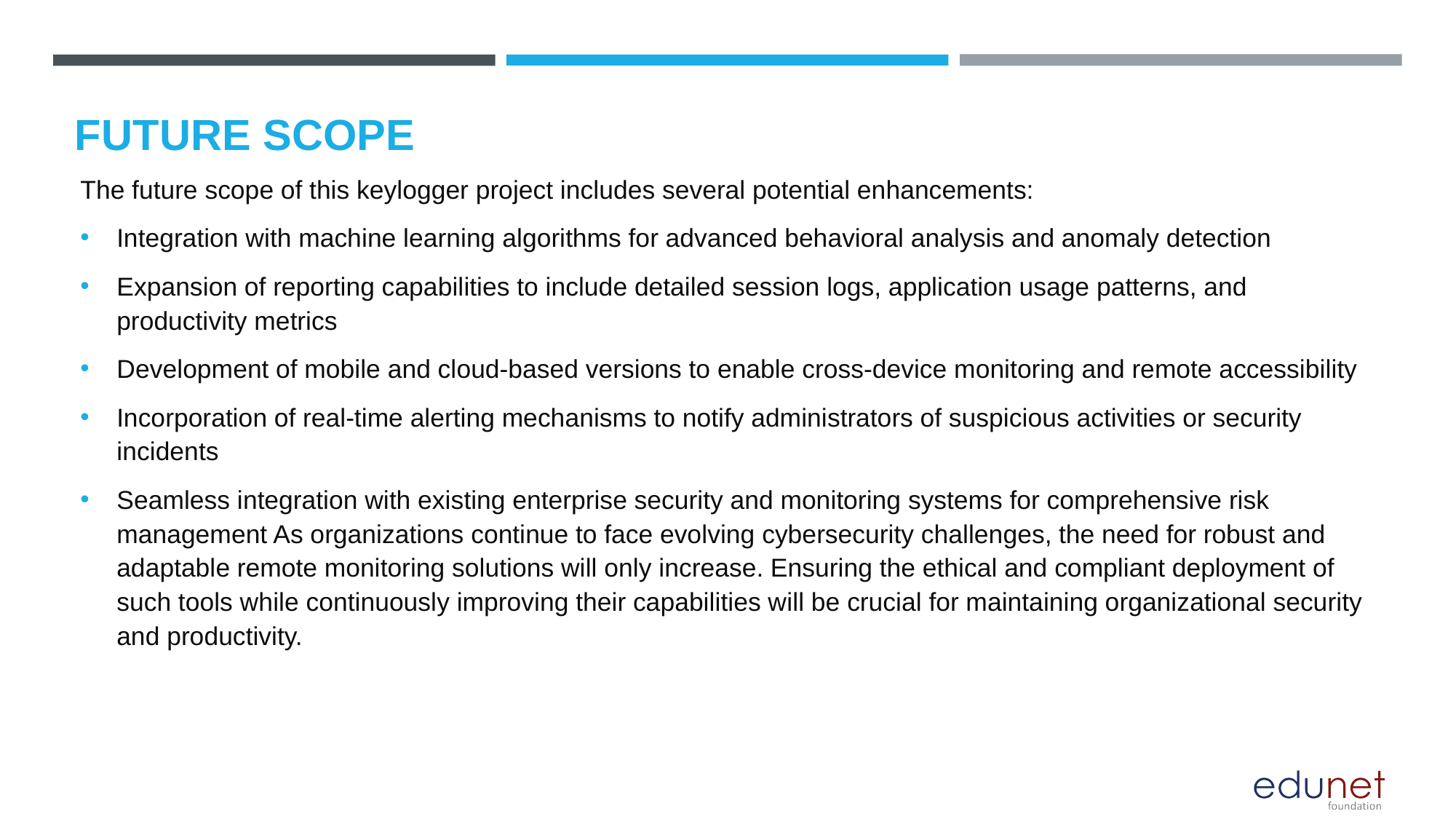

FUTURE SCOPE
The future scope of this keylogger project includes several potential enhancements:
Integration with machine learning algorithms for advanced behavioral analysis and anomaly detection
Expansion of reporting capabilities to include detailed session logs, application usage patterns, and productivity metrics
Development of mobile and cloud-based versions to enable cross-device monitoring and remote accessibility
Incorporation of real-time alerting mechanisms to notify administrators of suspicious activities or security incidents
Seamless integration with existing enterprise security and monitoring systems for comprehensive risk management As organizations continue to face evolving cybersecurity challenges, the need for robust and adaptable remote monitoring solutions will only increase. Ensuring the ethical and compliant deployment of such tools while continuously improving their capabilities will be crucial for maintaining organizational security and productivity.